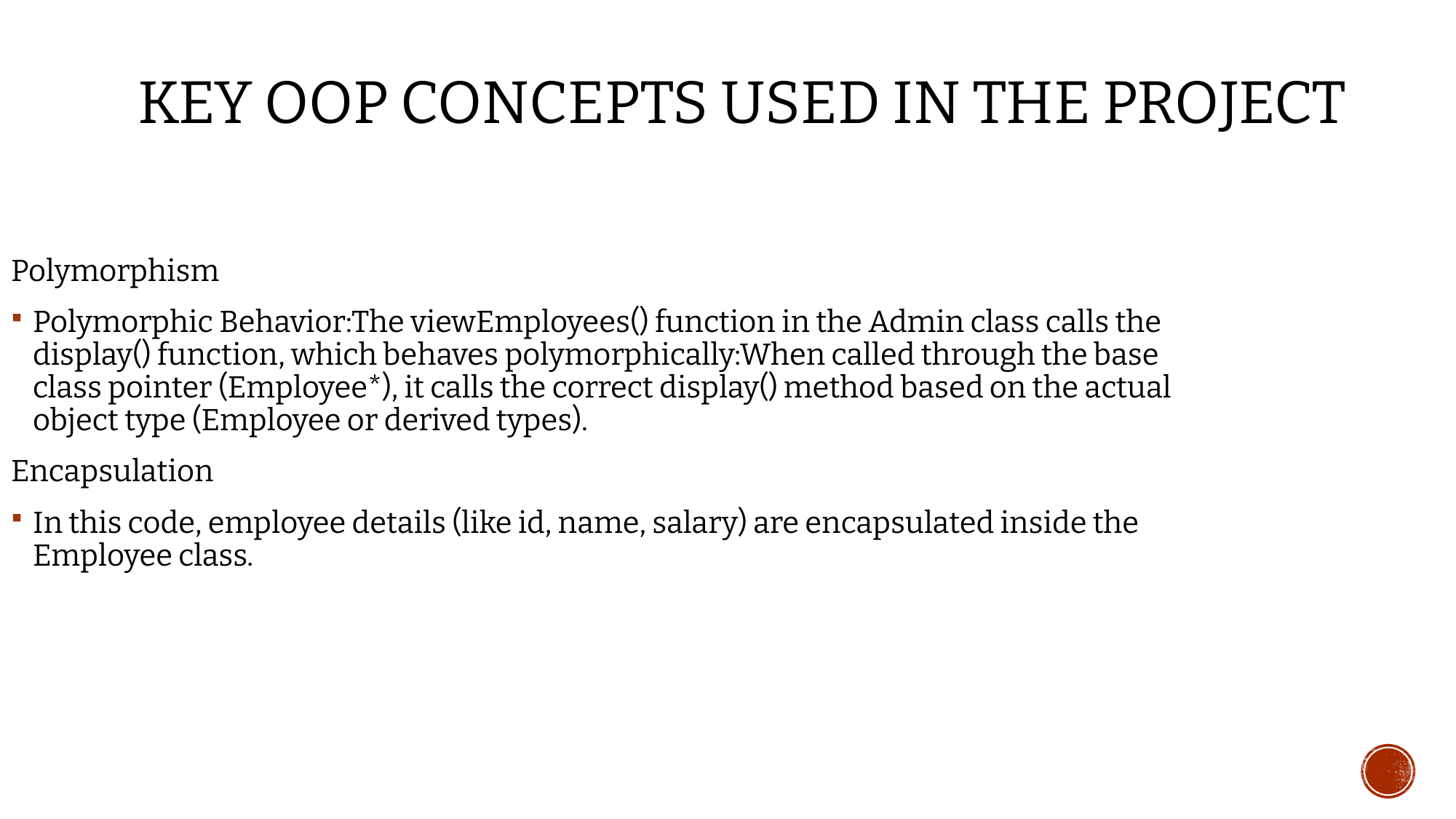

# Key OOP concepts used in the project
Polymorphism
Polymorphic Behavior:The viewEmployees() function in the Admin class calls the display() function, which behaves polymorphically:When called through the base class pointer (Employee*), it calls the correct display() method based on the actual object type (Employee or derived types).
Encapsulation
In this code, employee details (like id, name, salary) are encapsulated inside the Employee class.